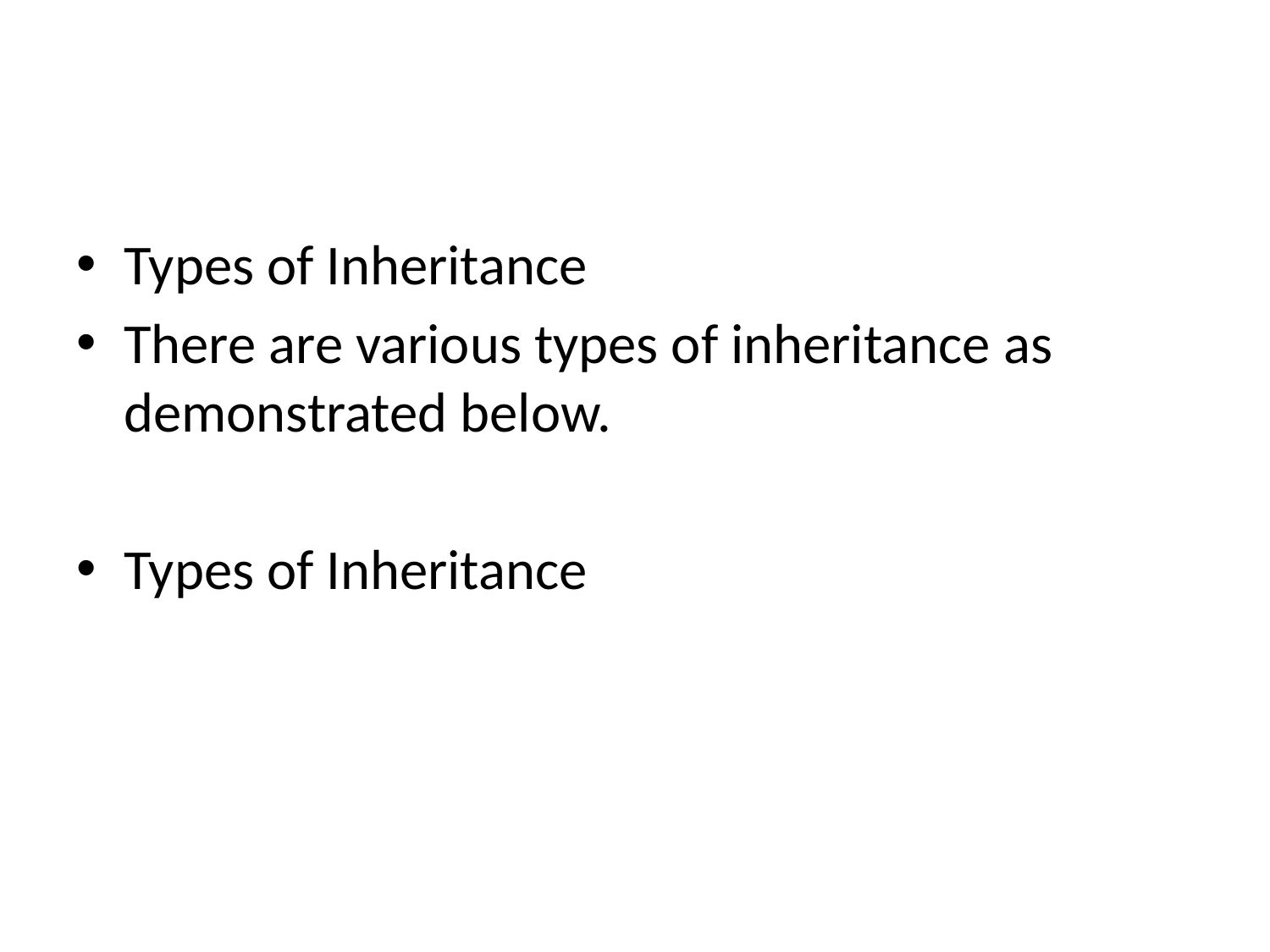

#
Types of Inheritance
There are various types of inheritance as demonstrated below.

Types of Inheritance